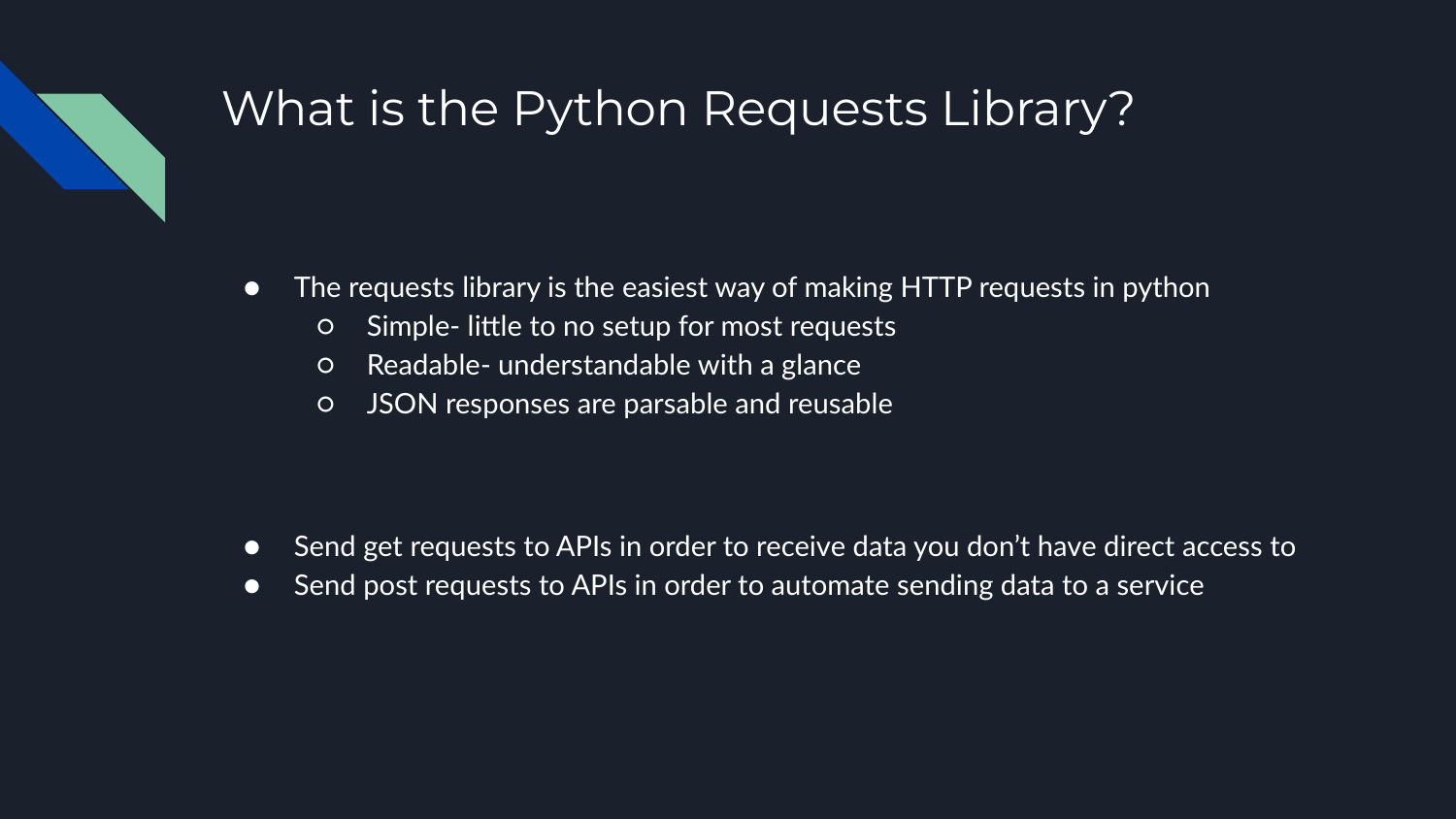

# What is the Python Requests Library?
The requests library is the easiest way of making HTTP requests in python
Simple- little to no setup for most requests
Readable- understandable with a glance
JSON responses are parsable and reusable

Send get requests to APIs in order to receive data you don’t have direct access to
Send post requests to APIs in order to automate sending data to a service